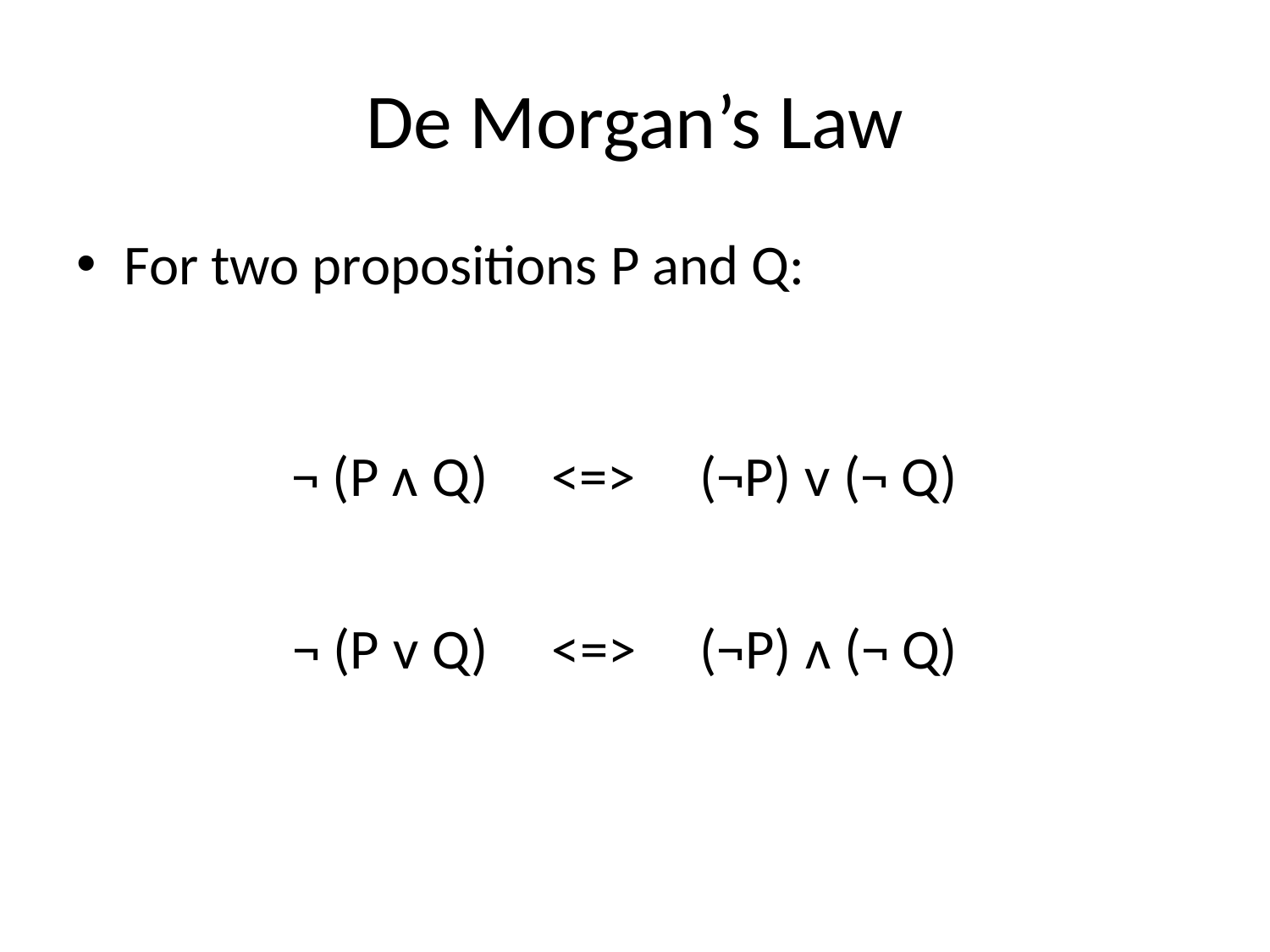

# De Morgan’s Law
For two propositions P and Q:

¬ (P ᴧ Q)     <=>     (¬P) ᴠ (¬ Q)
¬ (P ᴠ Q)     <=>     (¬P) ᴧ (¬ Q)